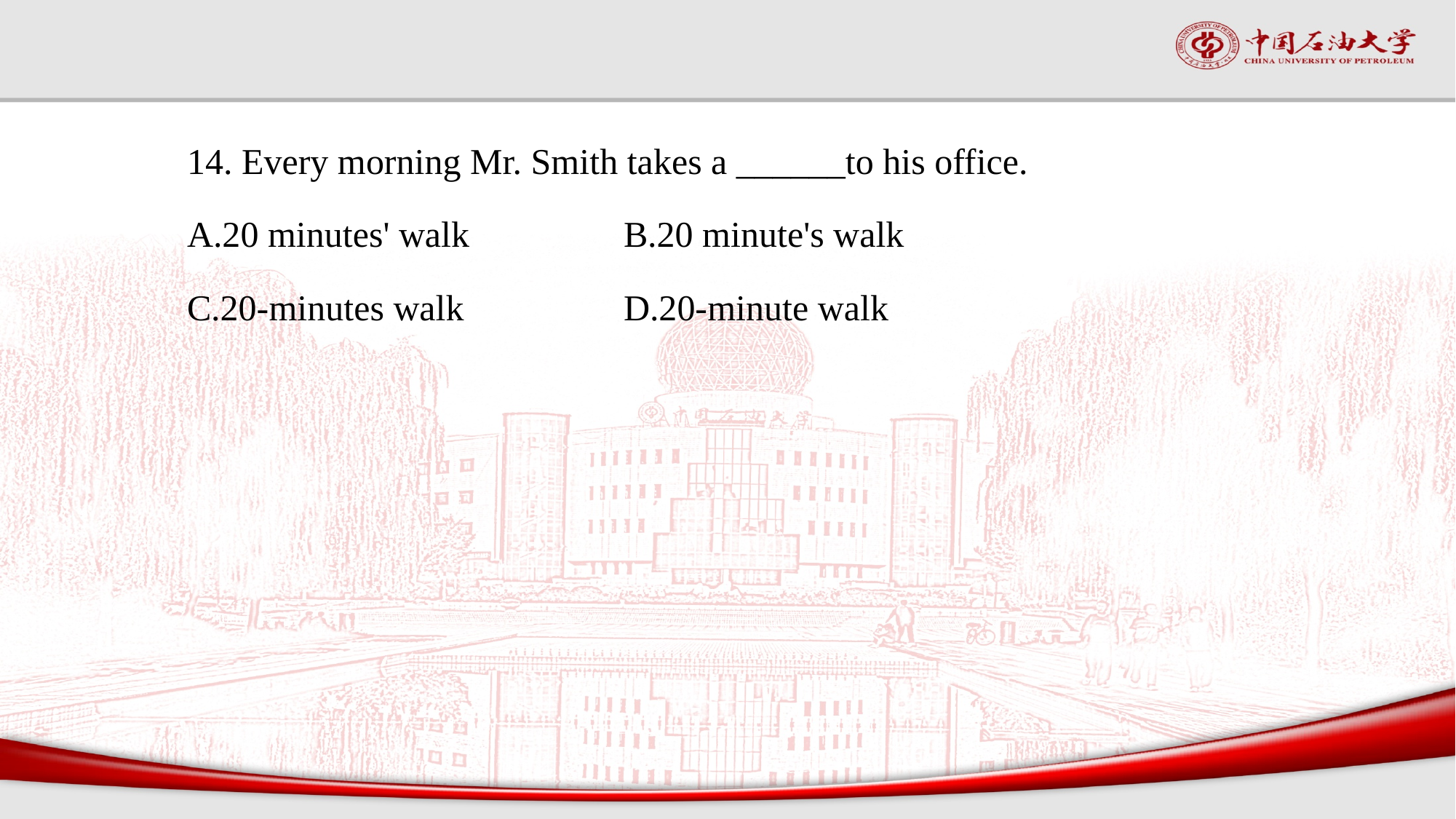

#
14. Every morning Mr. Smith takes a ______to his office.
A.20 minutes' walk		B.20 minute's walk
C.20-minutes walk		D.20-minute walk